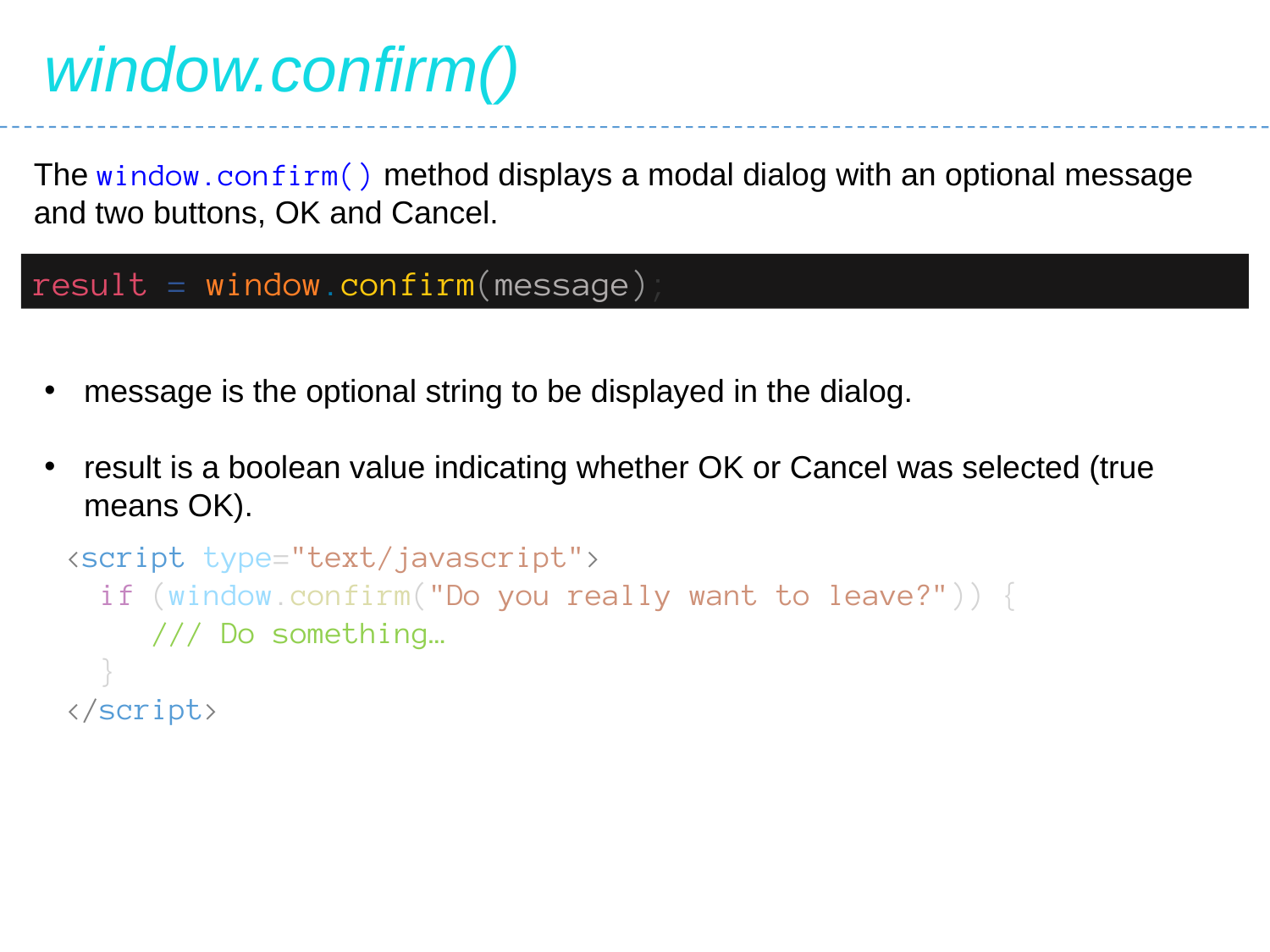

window.confirm()
The window.confirm() method displays a modal dialog with an optional message and two buttons, OK and Cancel.
result = window.confirm(message);
message is the optional string to be displayed in the dialog.

result is a boolean value indicating whether OK or Cancel was selected (true means OK).
<script type="text/javascript">
  if (window.confirm("Do you really want to leave?")) {
     /// Do something…
  }
</script>